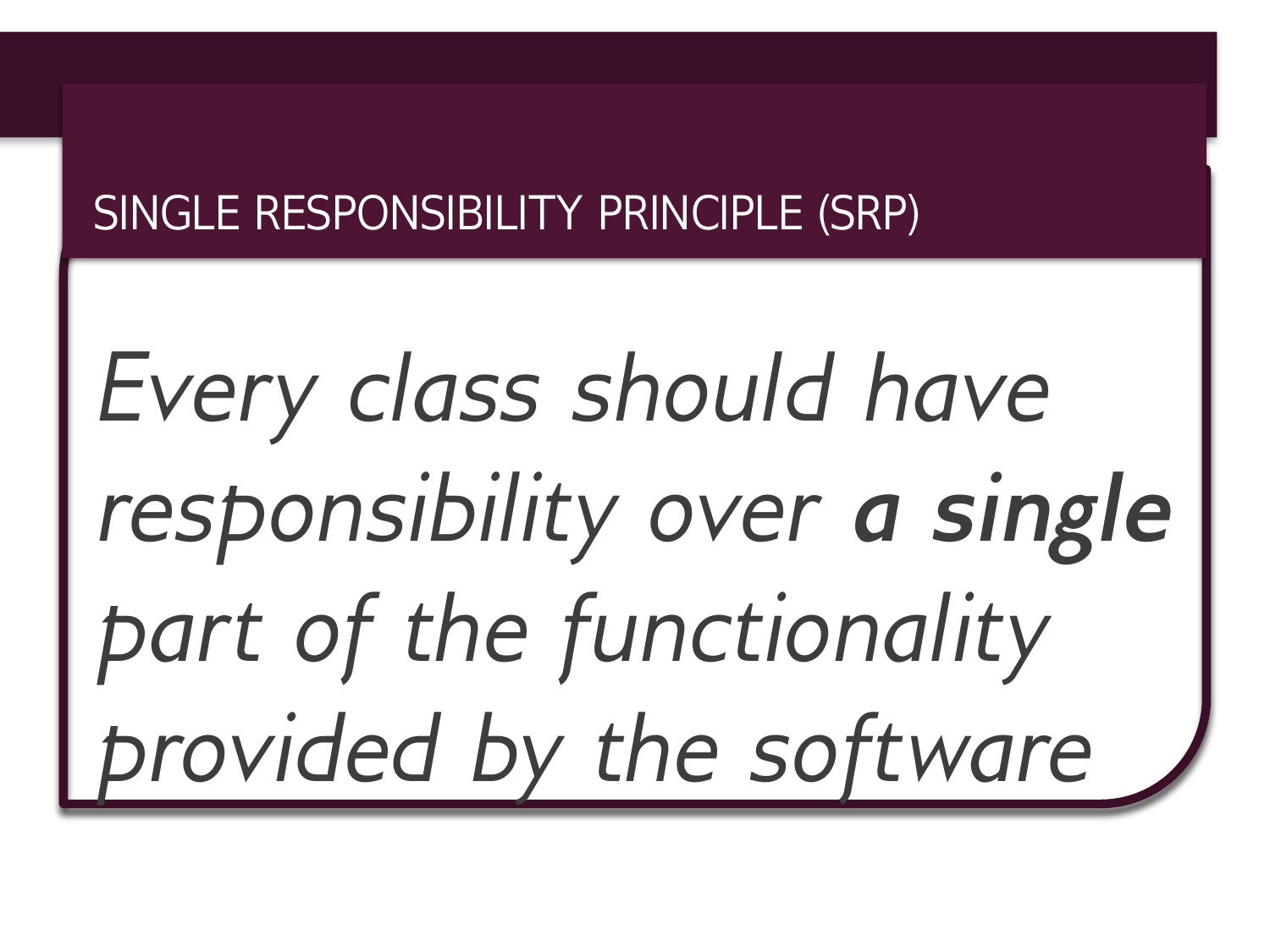

# Single Responsibility Principle (SRP)
Every class should have responsibility over a single part of the functionality provided by the software